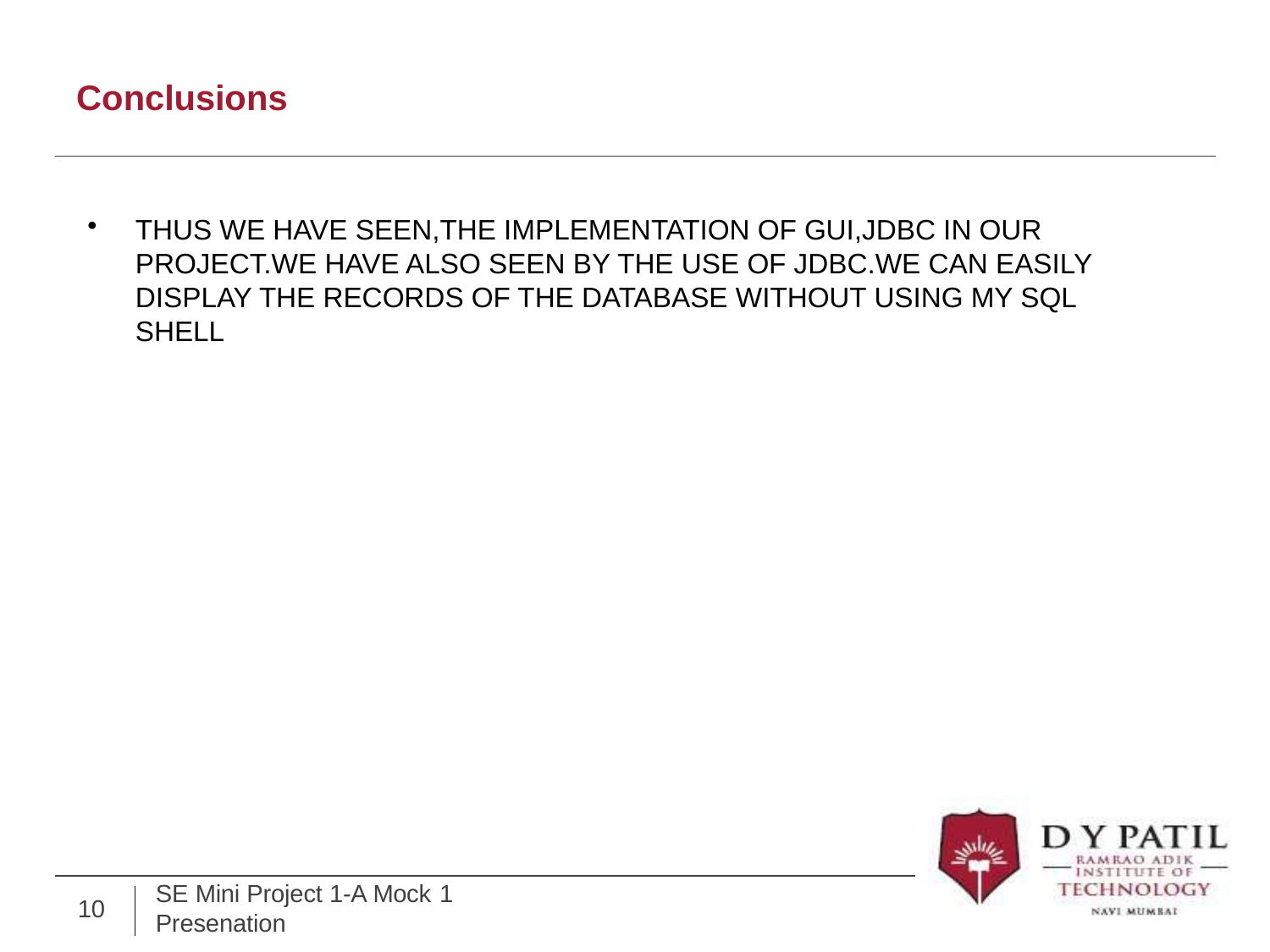

# Conclusions
THUS WE HAVE SEEN,THE IMPLEMENTATION OF GUI,JDBC IN OUR PROJECT.WE HAVE ALSO SEEN BY THE USE OF JDBC.WE CAN EASILY DISPLAY THE RECORDS OF THE DATABASE WITHOUT USING MY SQL SHELL
SE Mini Project 1-A Mock 1
Presenation
10